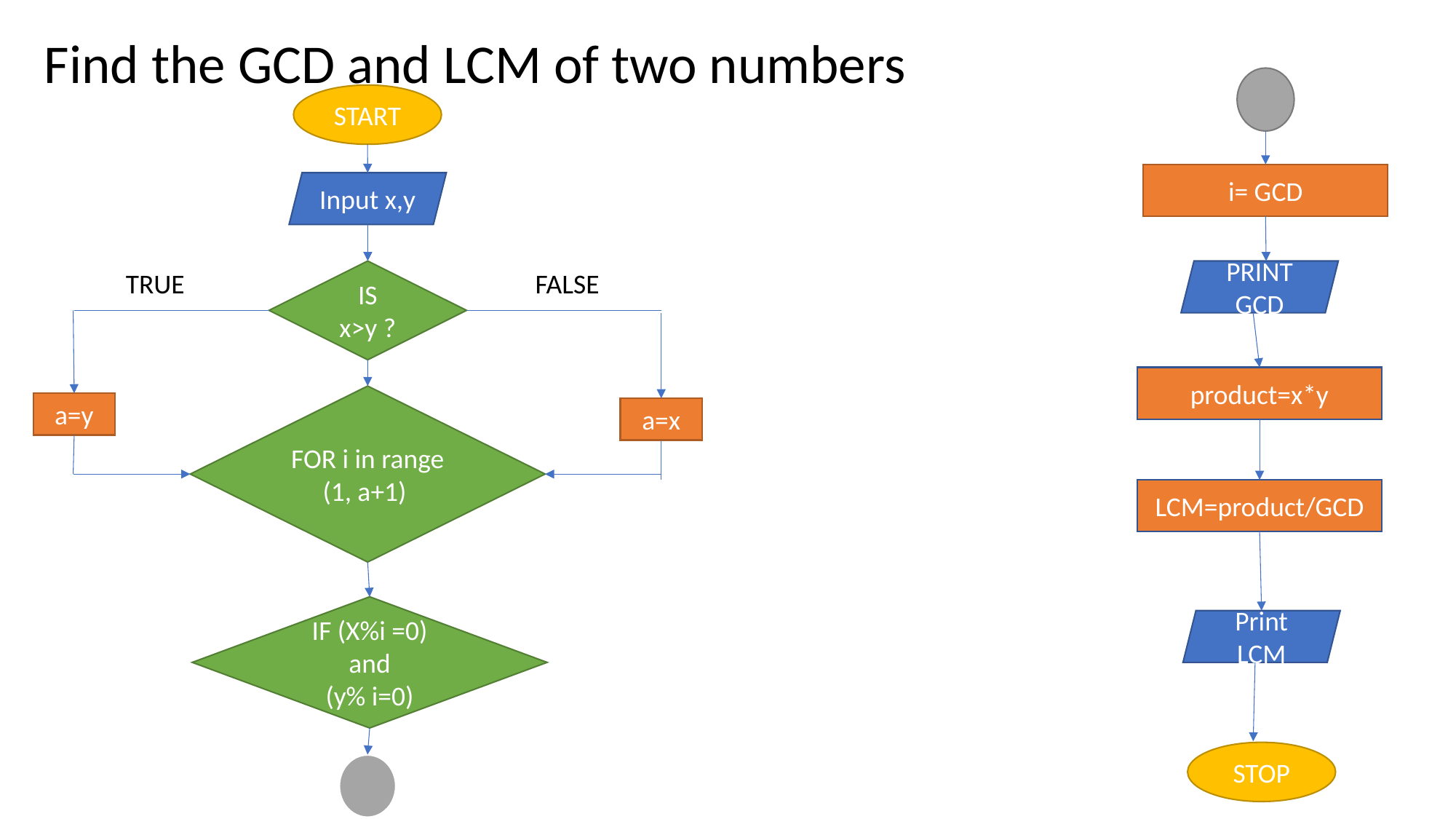

# Find the GCD and LCM of two numbers

START
i= GCD
Input x,y
TRUE
IS x>y ?
FALSE
PRINT GCD
product=x*y
FOR i in range (1, a+1)
a=y
a=x
LCM=product/GCD
IF (X%i =0)
and
(y% i=0)
Print LCM
STOP